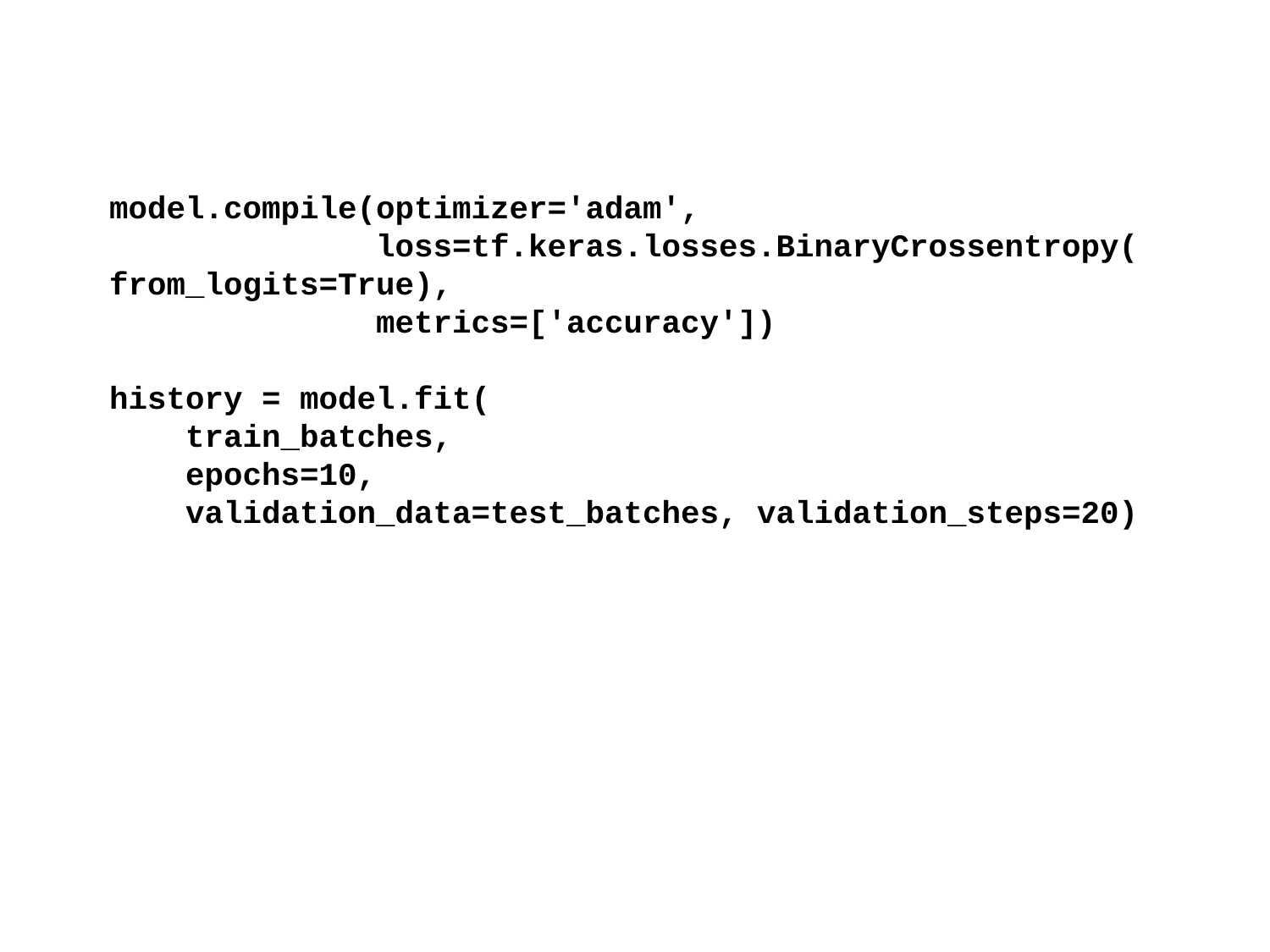

model.compile(optimizer='adam',
              loss=tf.keras.losses.BinaryCrossentropy(from_logits=True),
              metrics=['accuracy'])
history = model.fit(
    train_batches,
    epochs=10,
    validation_data=test_batches, validation_steps=20)